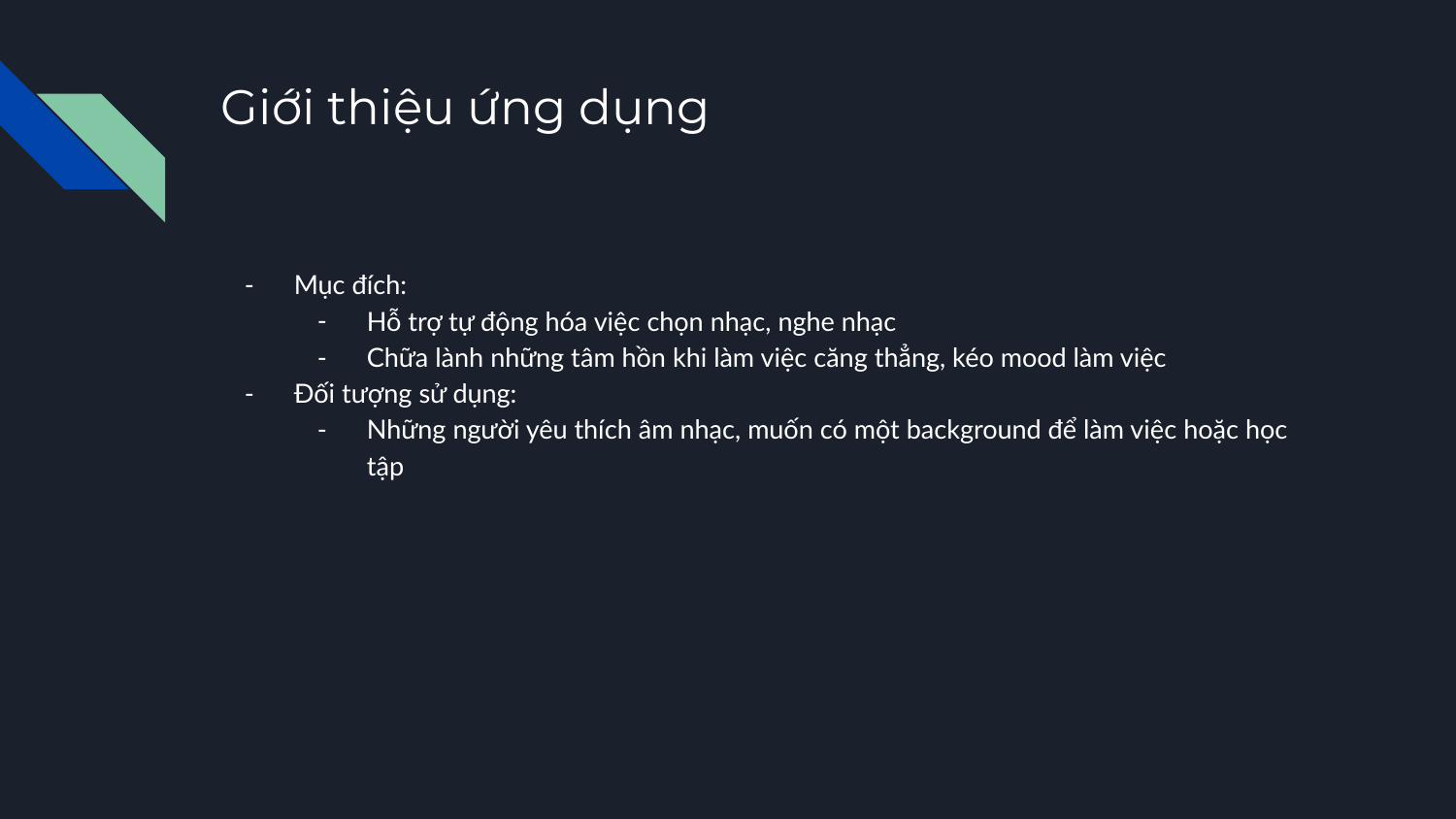

# Giới thiệu ứng dụng
Mục đích:
Hỗ trợ tự động hóa việc chọn nhạc, nghe nhạc
Chữa lành những tâm hồn khi làm việc căng thẳng, kéo mood làm việc
Đối tượng sử dụng:
Những người yêu thích âm nhạc, muốn có một background để làm việc hoặc học tập